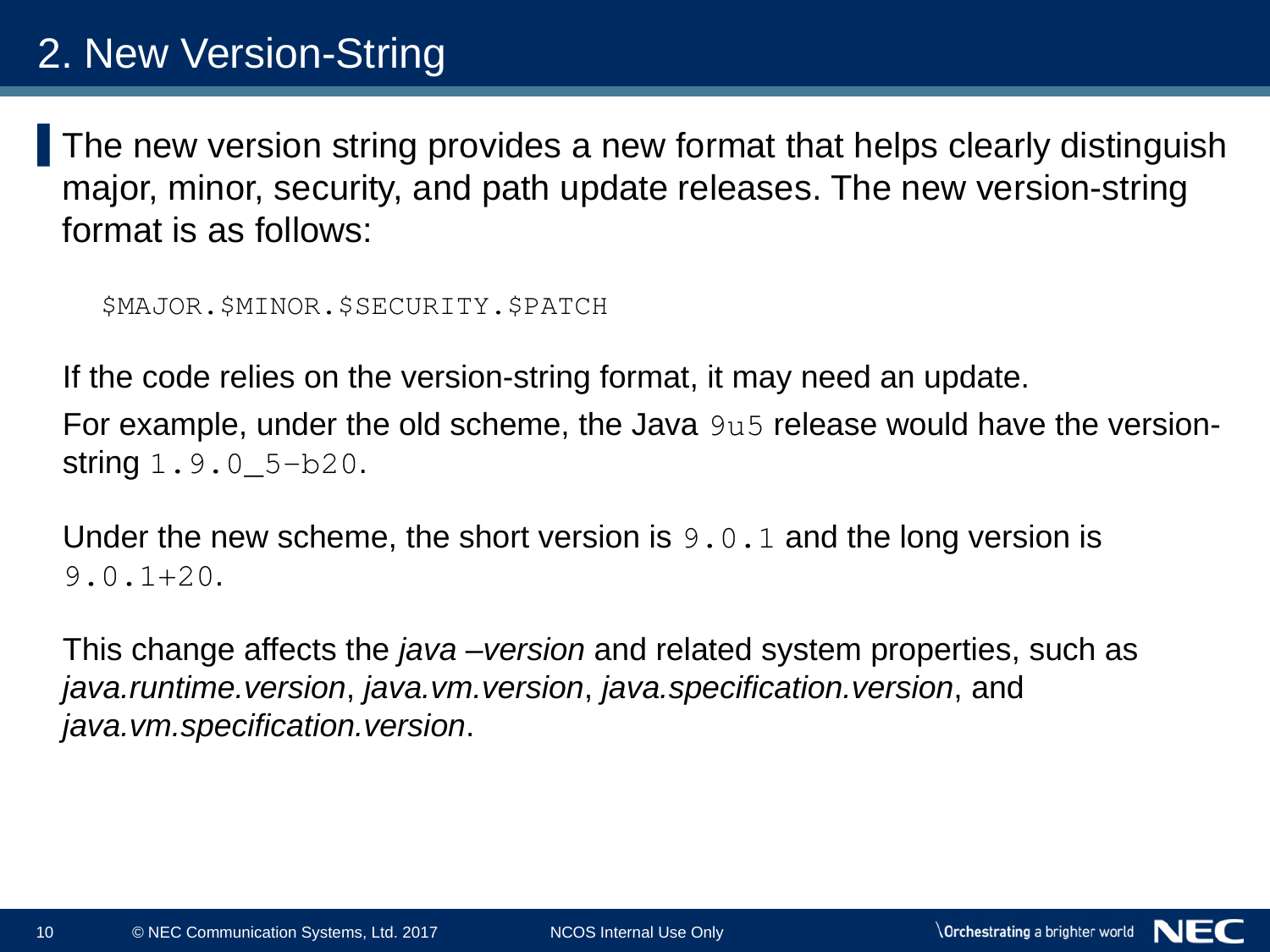

# 2. New Version-String
The new version string provides a new format that helps clearly distinguish major, minor, security, and path update releases. The new version-string format is as follows:

$MAJOR.$MINOR.$SECURITY.$PATCH

If the code relies on the version-string format, it may need an update.
For example, under the old scheme, the Java 9u5 release would have the version-string 1.9.0_5-b20.

Under the new scheme, the short version is 9.0.1 and the long version is 9.0.1+20.

This change affects the java –version and related system properties, such as java.runtime.version, java.vm.version, java.specification.version, and java.vm.specification.version.